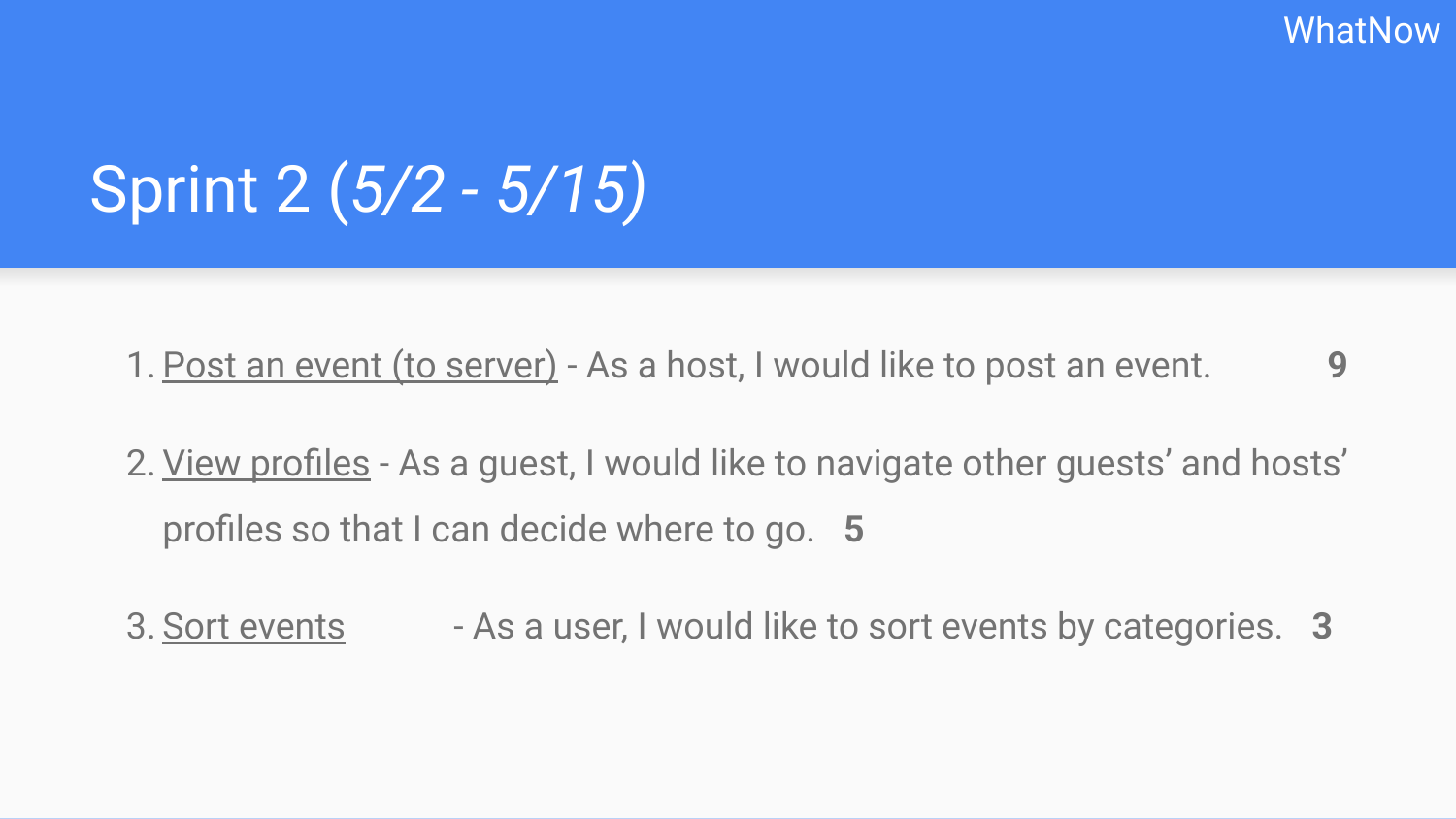

WhatNow
# Sprint 2 (5/2 - 5/15)
Post an event (to server) - As a host, I would like to post an event.	9
View profiles - As a guest, I would like to navigate other guests’ and hosts’ profiles so that I can decide where to go.   5
Sort events	- As a user, I would like to sort events by categories.   3